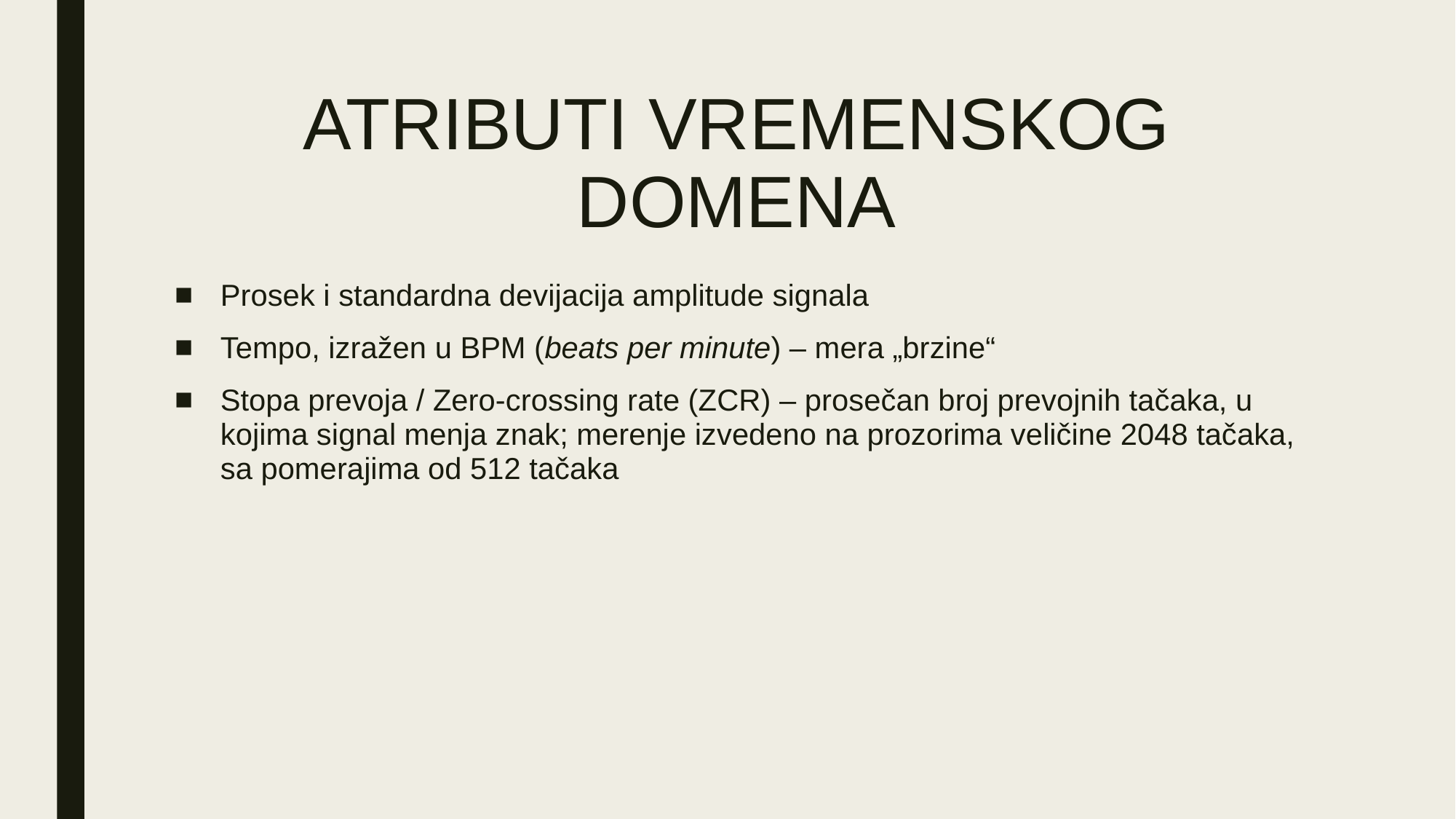

# ATRIBUTI VREMENSKOG DOMENA
Prosek i standardna devijacija amplitude signala
Tempo, izražen u BPM (beats per minute) – mera „brzine“
Stopa prevoja / Zero-crossing rate (ZCR) – prosečan broj prevojnih tačaka, u kojima signal menja znak; merenje izvedeno na prozorima veličine 2048 tačaka, sa pomerajima od 512 tačaka